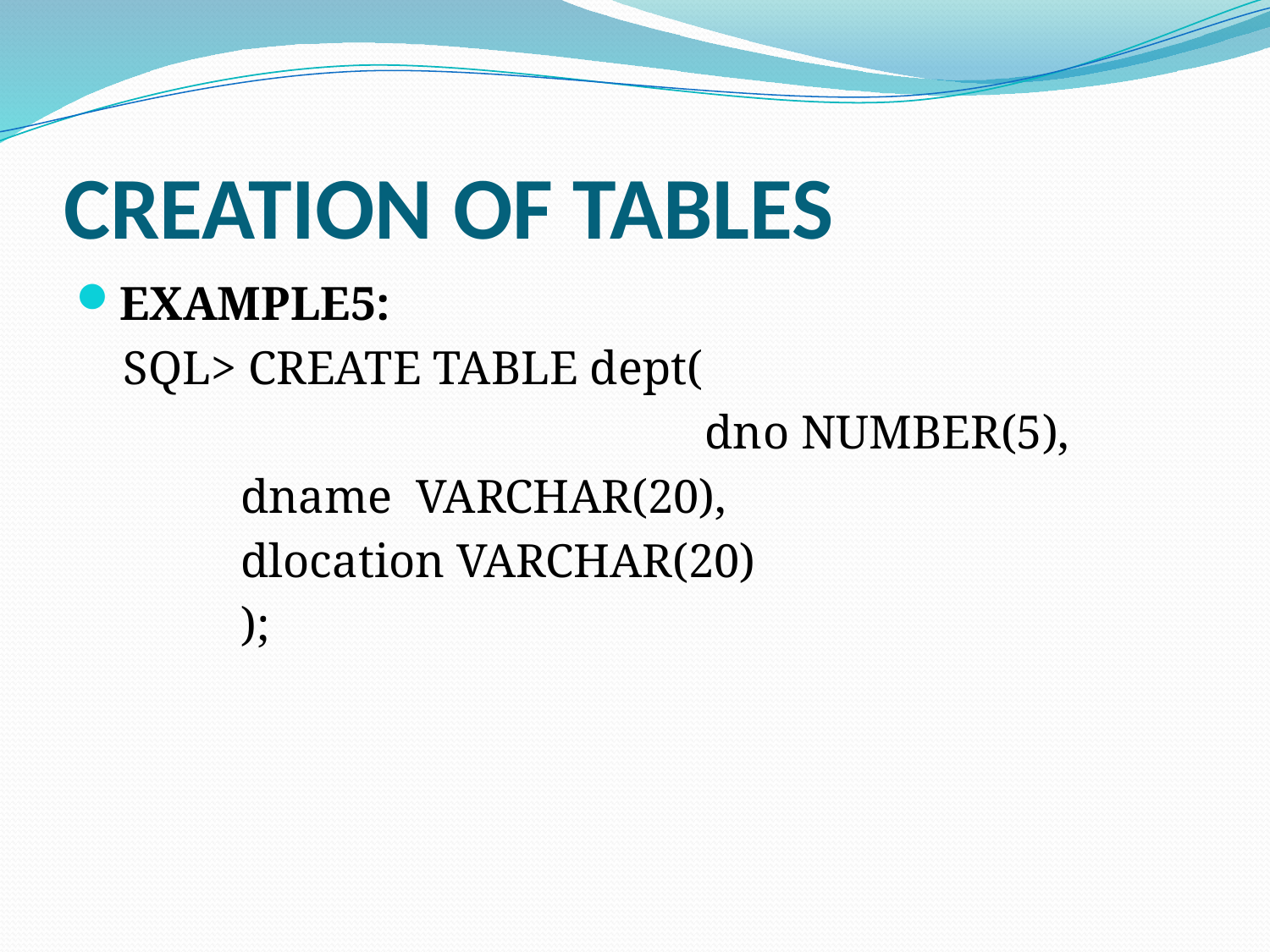

# CREATION OF TABLES
EXAMPLE5:
    SQL> CREATE TABLE dept(
					       dno NUMBER(5),
		dname  VARCHAR(20),
		dlocation VARCHAR(20)
		);